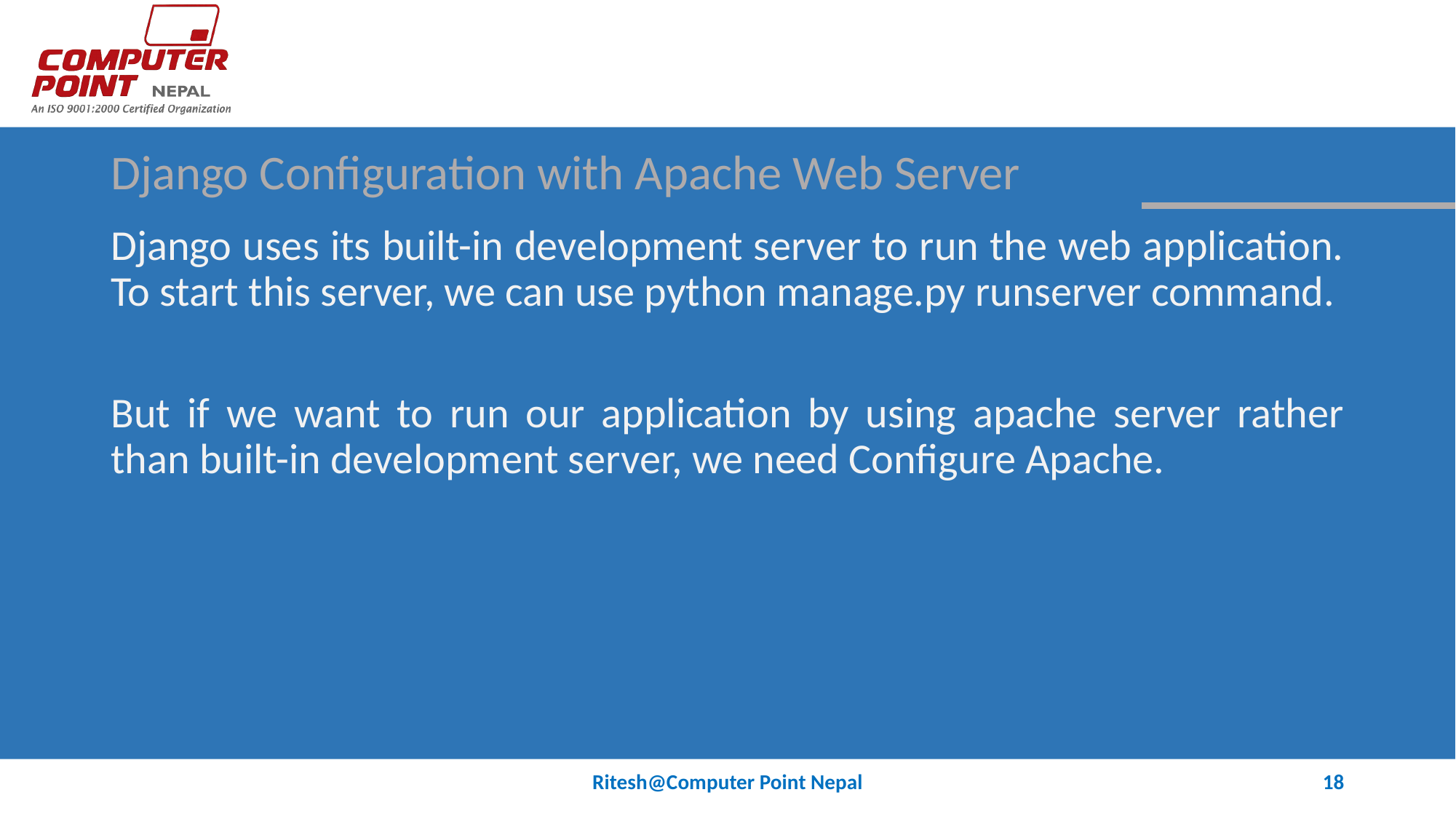

# Django Configuration with Apache Web Server
Django uses its built-in development server to run the web application. To start this server, we can use python manage.py runserver command.

But if we want to run our application by using apache server rather than built-in development server, we need Configure Apache.

Ritesh@Computer Point Nepal

18